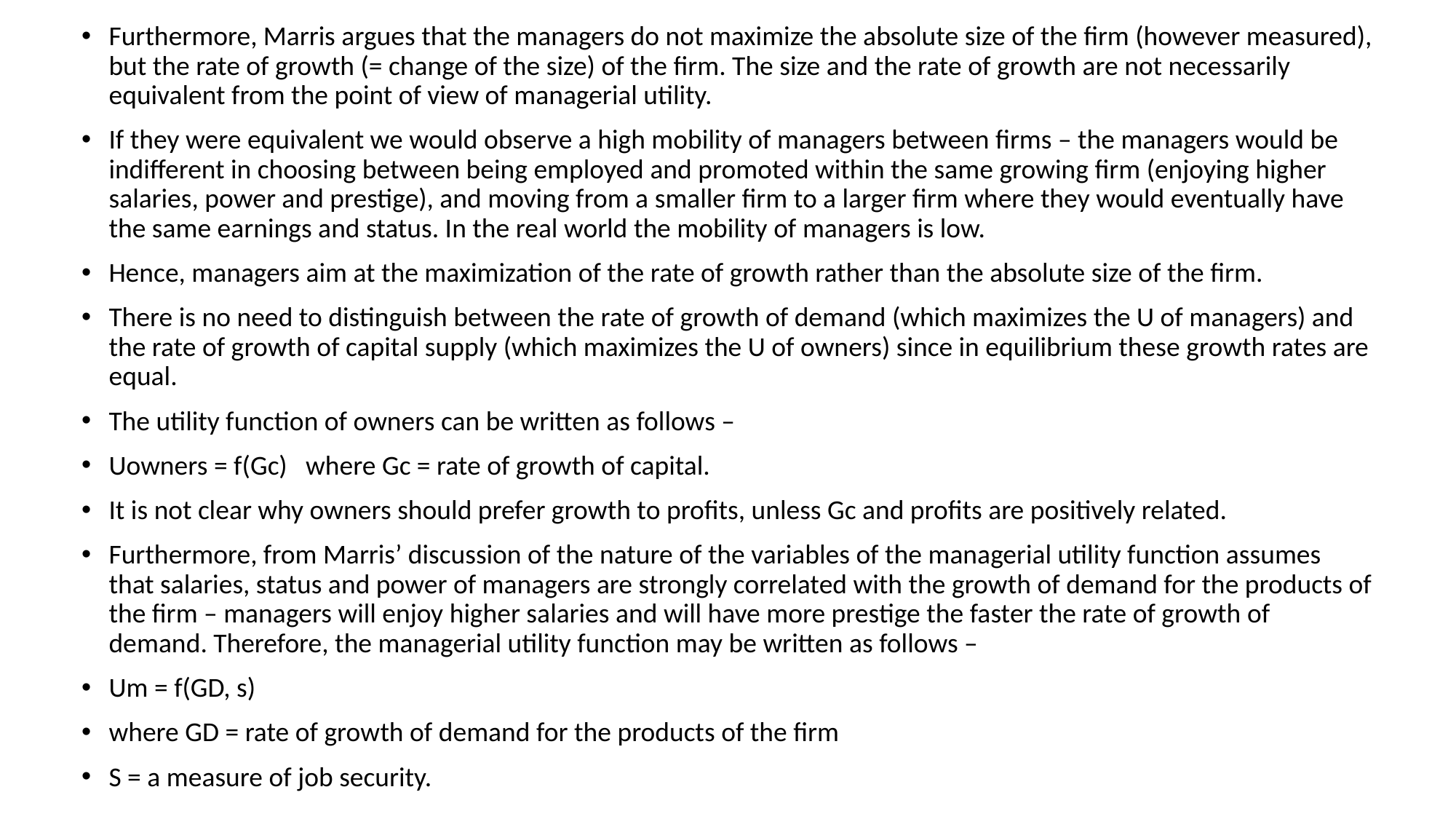

Furthermore, Marris argues that the managers do not maximize the absolute size of the firm (however measured), but the rate of growth (= change of the size) of the firm. The size and the rate of growth are not necessarily equivalent from the point of view of managerial utility.
If they were equivalent we would observe a high mobility of managers between firms – the managers would be indifferent in choosing between being employed and promoted within the same growing firm (enjoying higher salaries, power and prestige), and moving from a smaller firm to a larger firm where they would eventually have the same earnings and status. In the real world the mobility of managers is low.
Hence, managers aim at the maximization of the rate of growth rather than the absolute size of the firm.
There is no need to distinguish between the rate of growth of demand (which maximizes the U of managers) and the rate of growth of capital supply (which maximizes the U of owners) since in equilibrium these growth rates are equal.
The utility function of owners can be written as follows –
Uowners = f(Gc)   where Gc = rate of growth of capital.
It is not clear why owners should prefer growth to profits, unless Gc and profits are positively related.
Furthermore, from Marris’ discussion of the nature of the variables of the managerial utility function assumes that salaries, status and power of managers are strongly correlated with the growth of demand for the products of the firm – managers will enjoy higher salaries and will have more prestige the faster the rate of growth of demand. Therefore, the managerial utility function may be written as follows –
Um = f(GD, s)
where GD = rate of growth of demand for the products of the firm
S = a measure of job security.